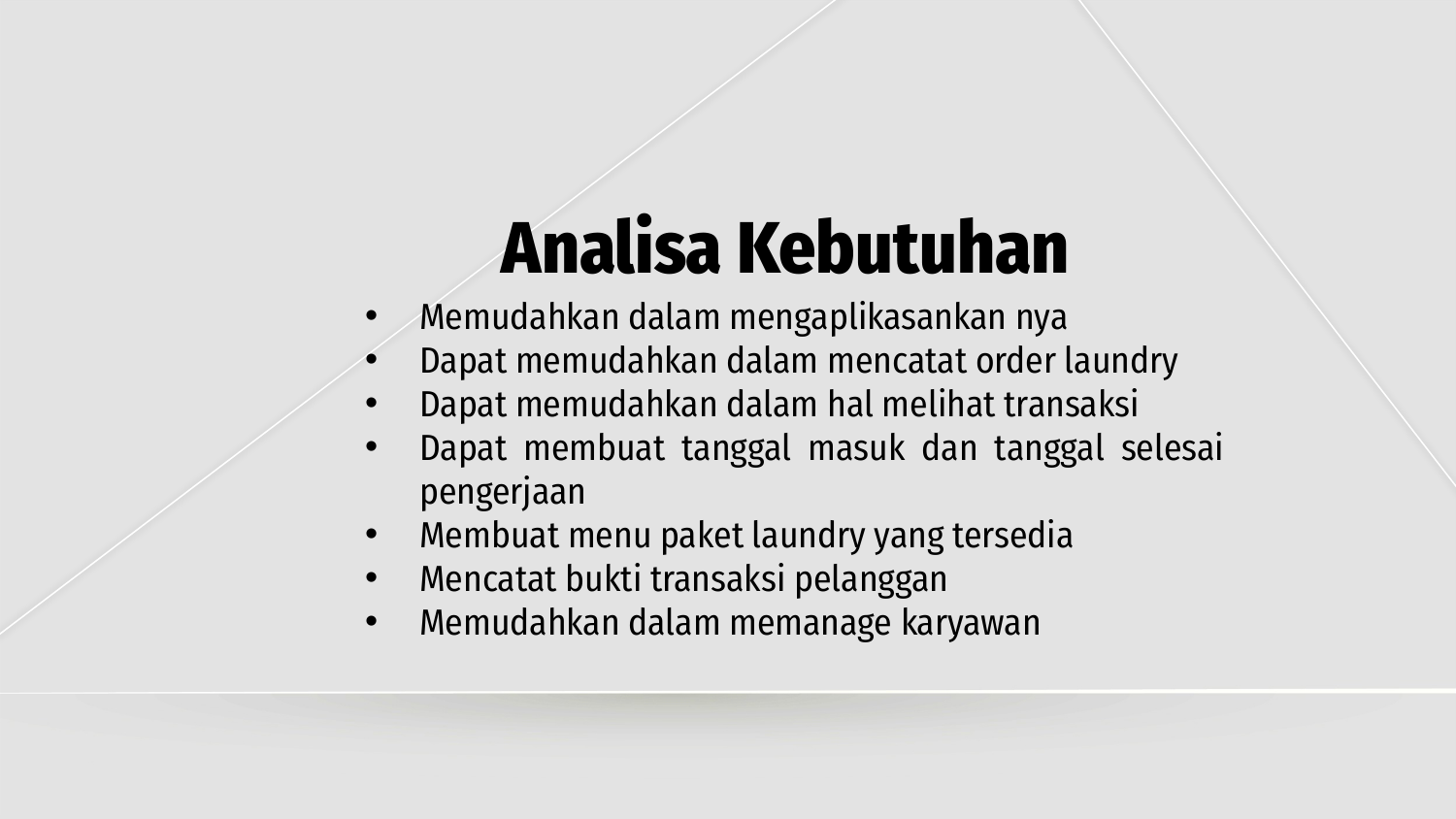

# Analisa Kebutuhan
Memudahkan dalam mengaplikasankan nya
Dapat memudahkan dalam mencatat order laundry
Dapat memudahkan dalam hal melihat transaksi
Dapat membuat tanggal masuk dan tanggal selesai pengerjaan
Membuat menu paket laundry yang tersedia
Mencatat bukti transaksi pelanggan
Memudahkan dalam memanage karyawan